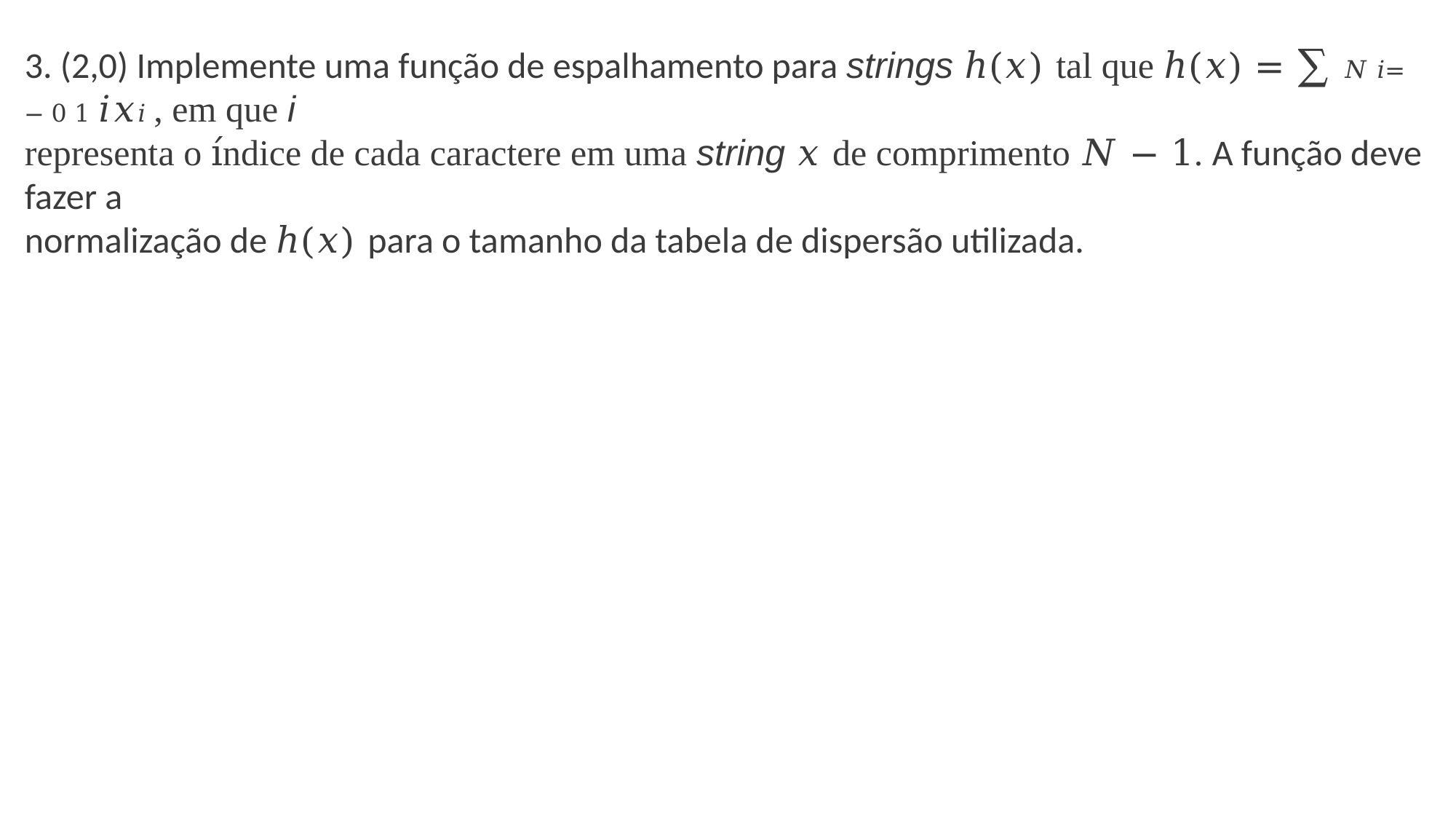

3. (2,0) Implemente uma função de espalhamento para strings ℎ(𝑥) tal que ℎ(𝑥) = ∑ 𝑁 𝑖= − 0 1 𝑖𝑥𝑖 , em que i
representa o índice de cada caractere em uma string 𝑥 de comprimento 𝑁 − 1. A função deve fazer a
normalização de ℎ(𝑥) para o tamanho da tabela de dispersão utilizada.